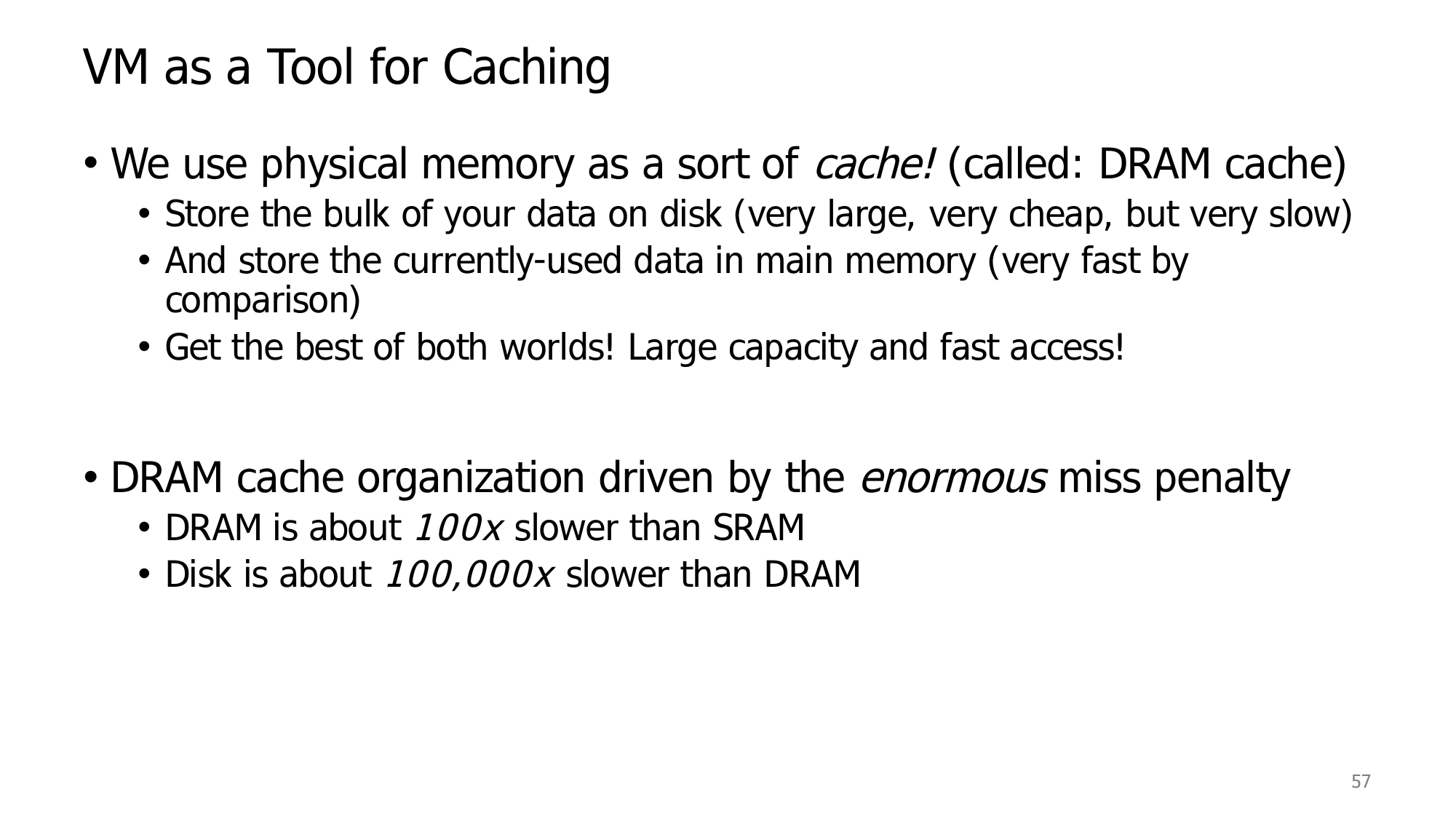

# VM as a Tool for Caching
We use physical memory as a sort of cache! (called: DRAM cache)
Store the bulk of your data on disk (very large, very cheap, but very slow)
And store the currently-used data in main memory (very fast by comparison)
Get the best of both worlds! Large capacity and fast access!

DRAM cache organization driven by the enormous miss penalty
DRAM is about 100x slower than SRAM
Disk is about 100,000x slower than DRAM

57